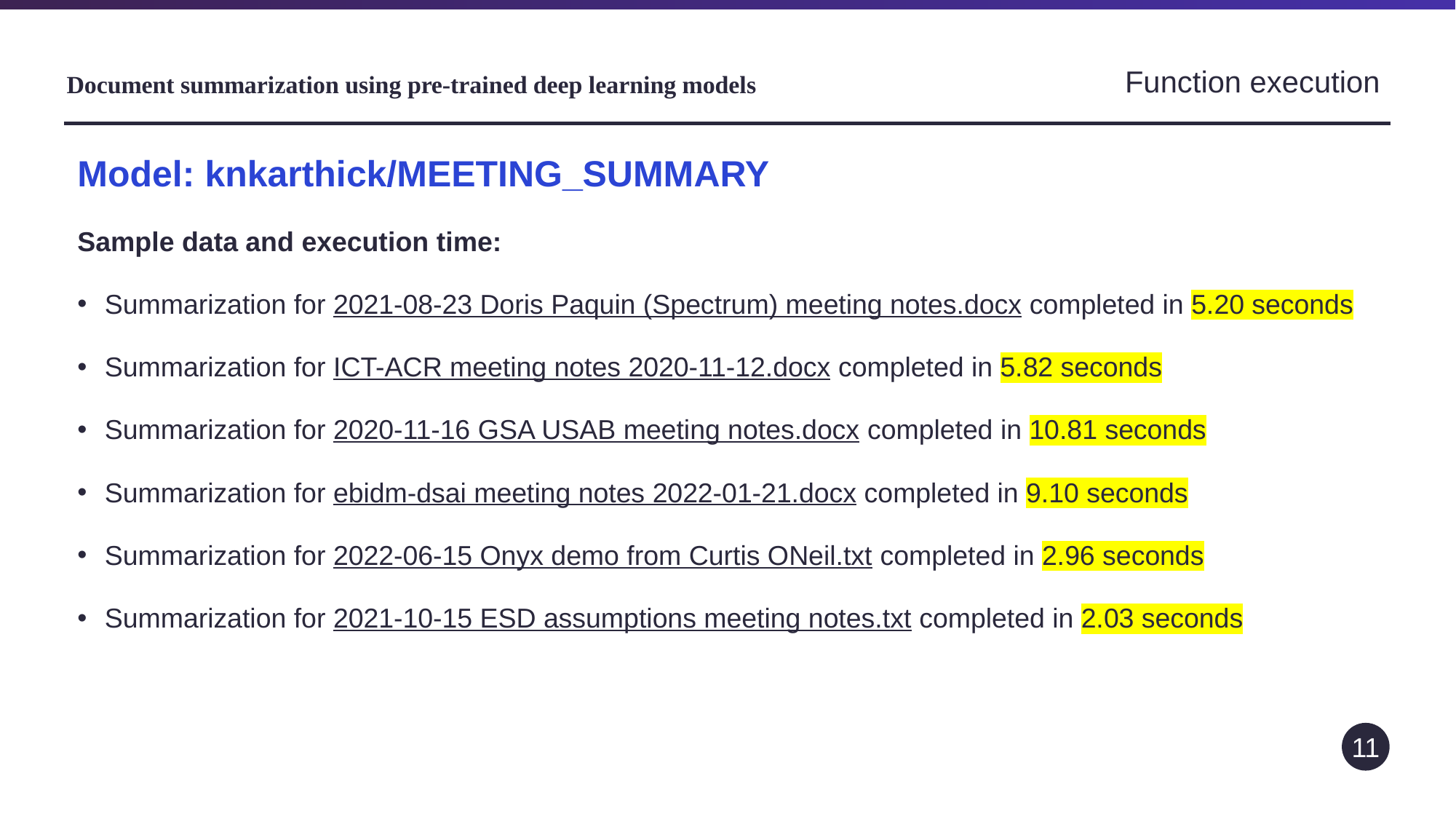

Function execution

# Document summarization using pre-trained deep learning models
Model: knkarthick/MEETING_SUMMARY
Sample data and execution time:
Summarization for 2021-08-23 Doris Paquin (Spectrum) meeting notes.docx completed in 5.20 seconds
Summarization for ICT-ACR meeting notes 2020-11-12.docx completed in 5.82 seconds
Summarization for 2020-11-16 GSA USAB meeting notes.docx completed in 10.81 seconds
Summarization for ebidm-dsai meeting notes 2022-01-21.docx completed in 9.10 seconds
Summarization for 2022-06-15 Onyx demo from Curtis ONeil.txt completed in 2.96 seconds
Summarization for 2021-10-15 ESD assumptions meeting notes.txt completed in 2.03 seconds
11